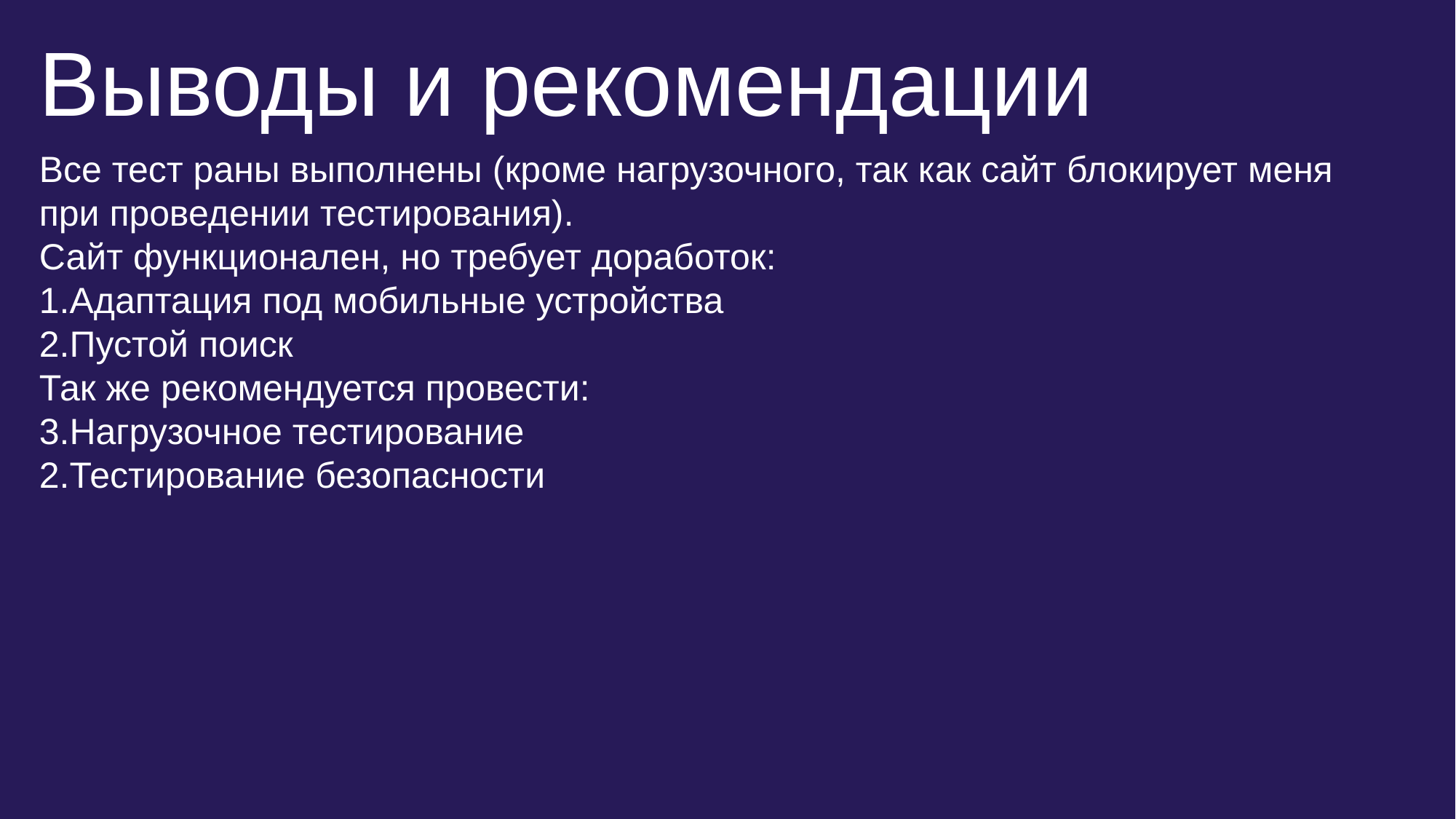

Выводы и рекомендации
Все тест раны выполнены (кроме нагрузочного, так как сайт блокирует меня при проведении тестирования).
Сайт функционален, но требует доработок:
Адаптация под мобильные устройства
Пустой поиск
Так же рекомендуется провести:
Нагрузочное тестирование
Тестирование безопасности